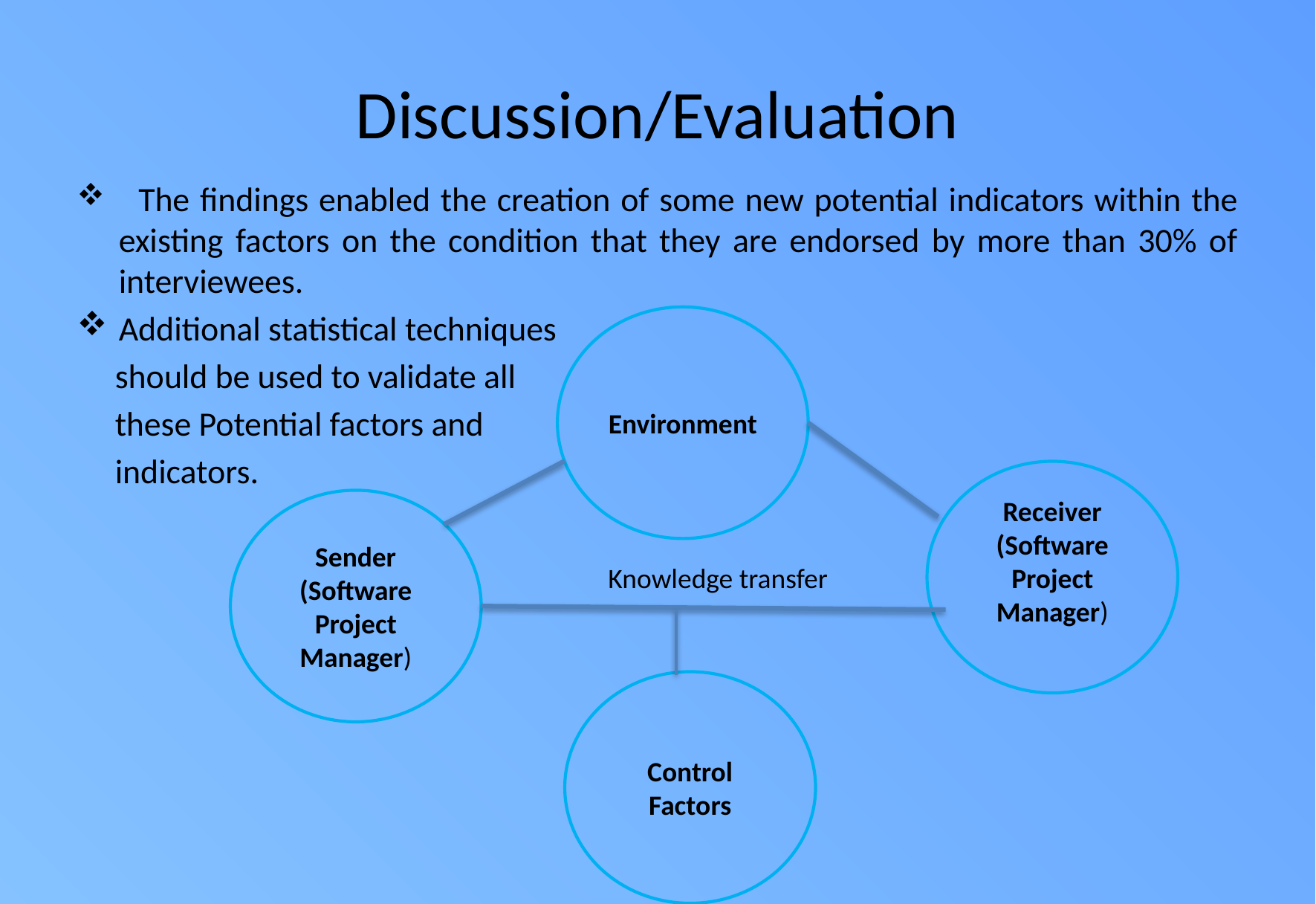

# Discussion/Evaluation

  The findings enabled the creation of some new potential indicators within the existing factors on the condition that they are endorsed by more than 30% of interviewees.
Additional statistical techniques
     should be used to validate all
     these Potential factors and
     indicators.
Environment
Receiver
(Software Project Manager)

Sender
(Software Project Manager)
Control Factors
Knowledge transfer